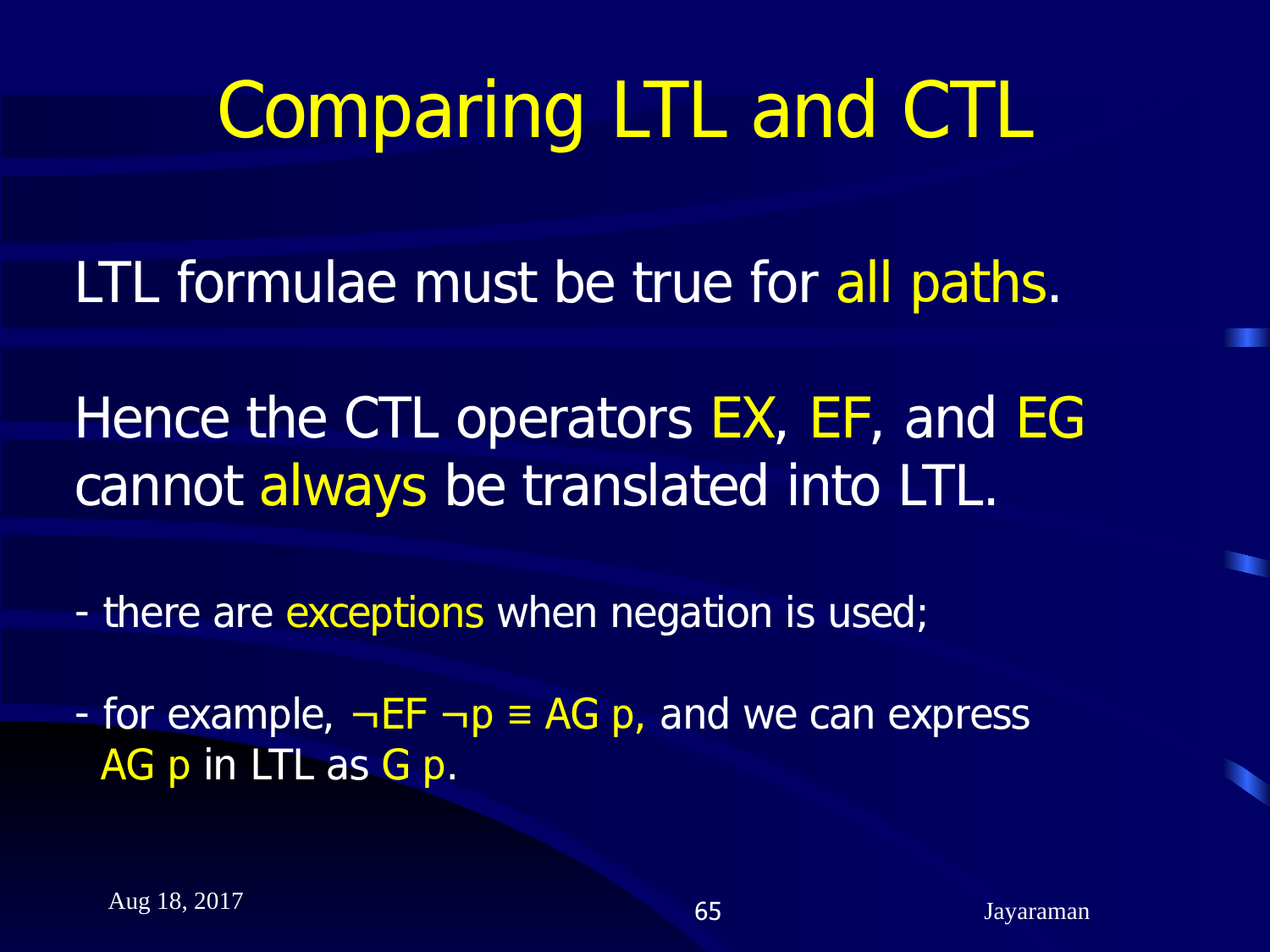

Comparing LTL and CTL
# LTL formulae must be true for all paths. Hence the CTL operators EX, EF, and EG cannot always be translated into LTL. - there are exceptions when negation is used; - for example, ¬EF ¬p ≡ AG p, and we can express AG p in LTL as G p.
Aug 18, 2017
Jayaraman
65